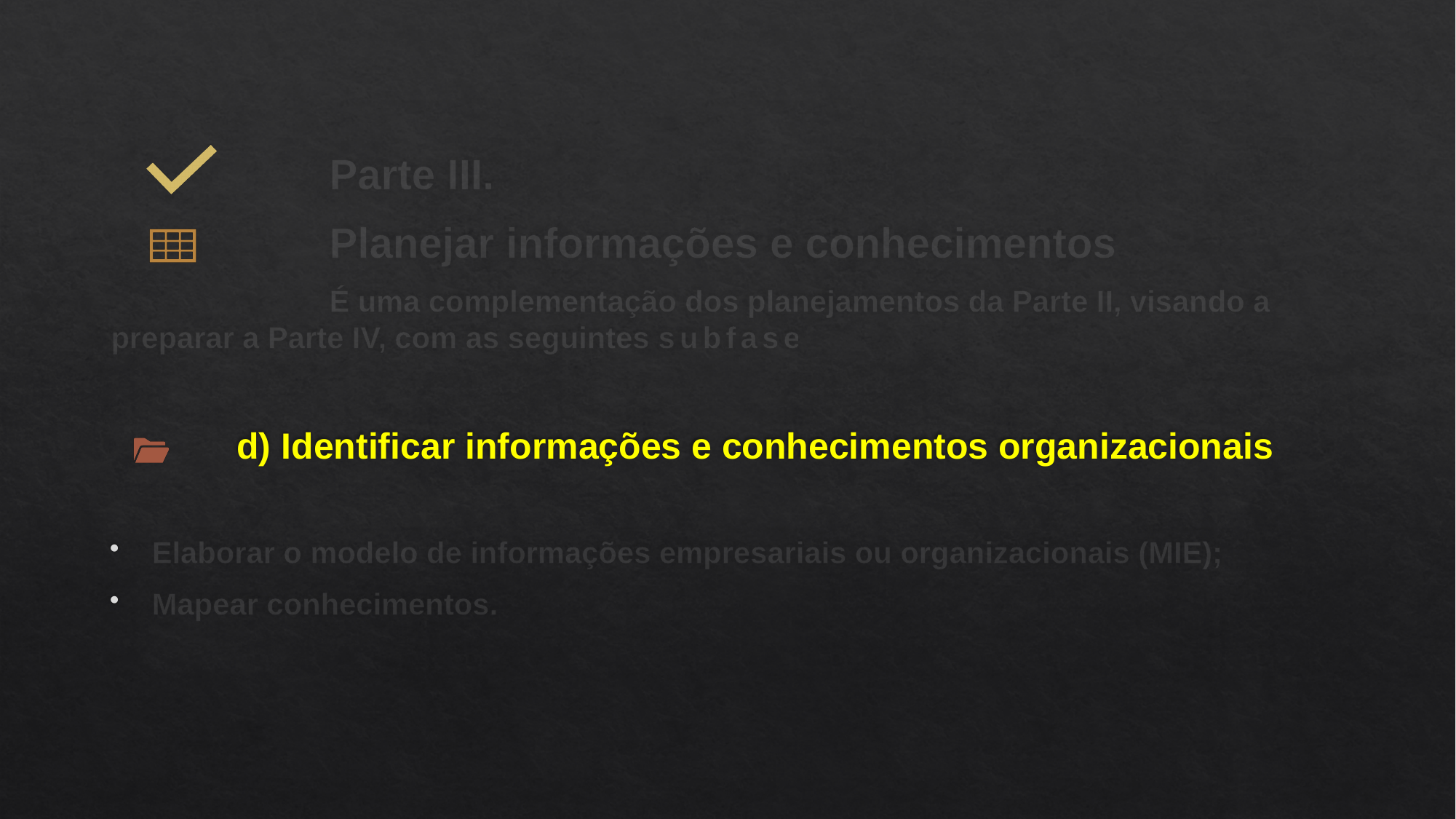

Parte III.
		Planejar informações e conhecimentos
		É uma complementação dos planejamentos da Parte II, visando a preparar a Parte IV, com as seguintes subfases:

 	  d) Identificar informações e conhecimentos organizacionais

Elaborar o modelo de informações empresariais ou organizacionais (MIE);
Mapear conhecimentos.